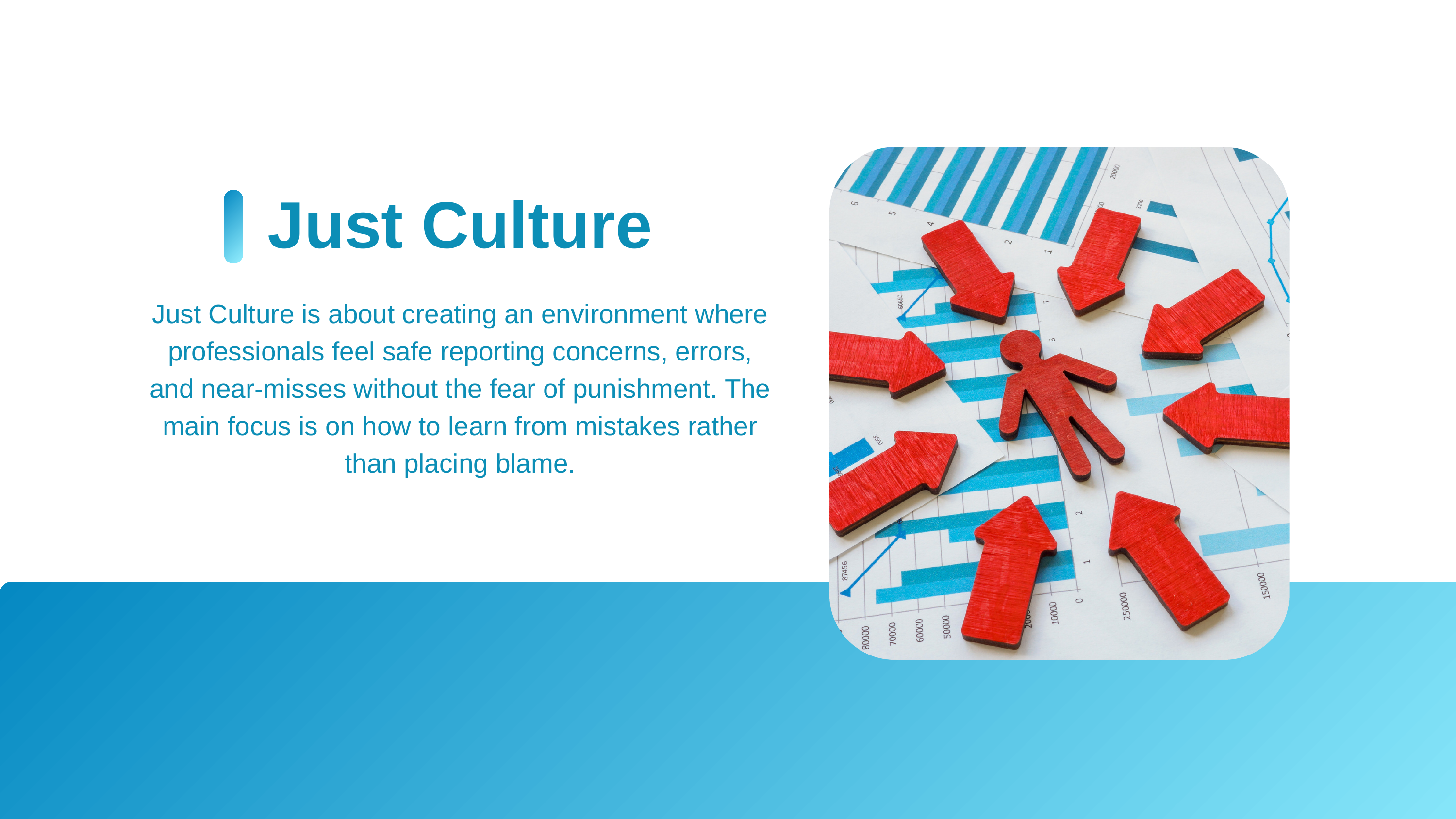

Just Culture
Just Culture is about creating an environment where professionals feel safe reporting concerns, errors, and near-misses without the fear of punishment. The main focus is on how to learn from mistakes rather than placing blame.